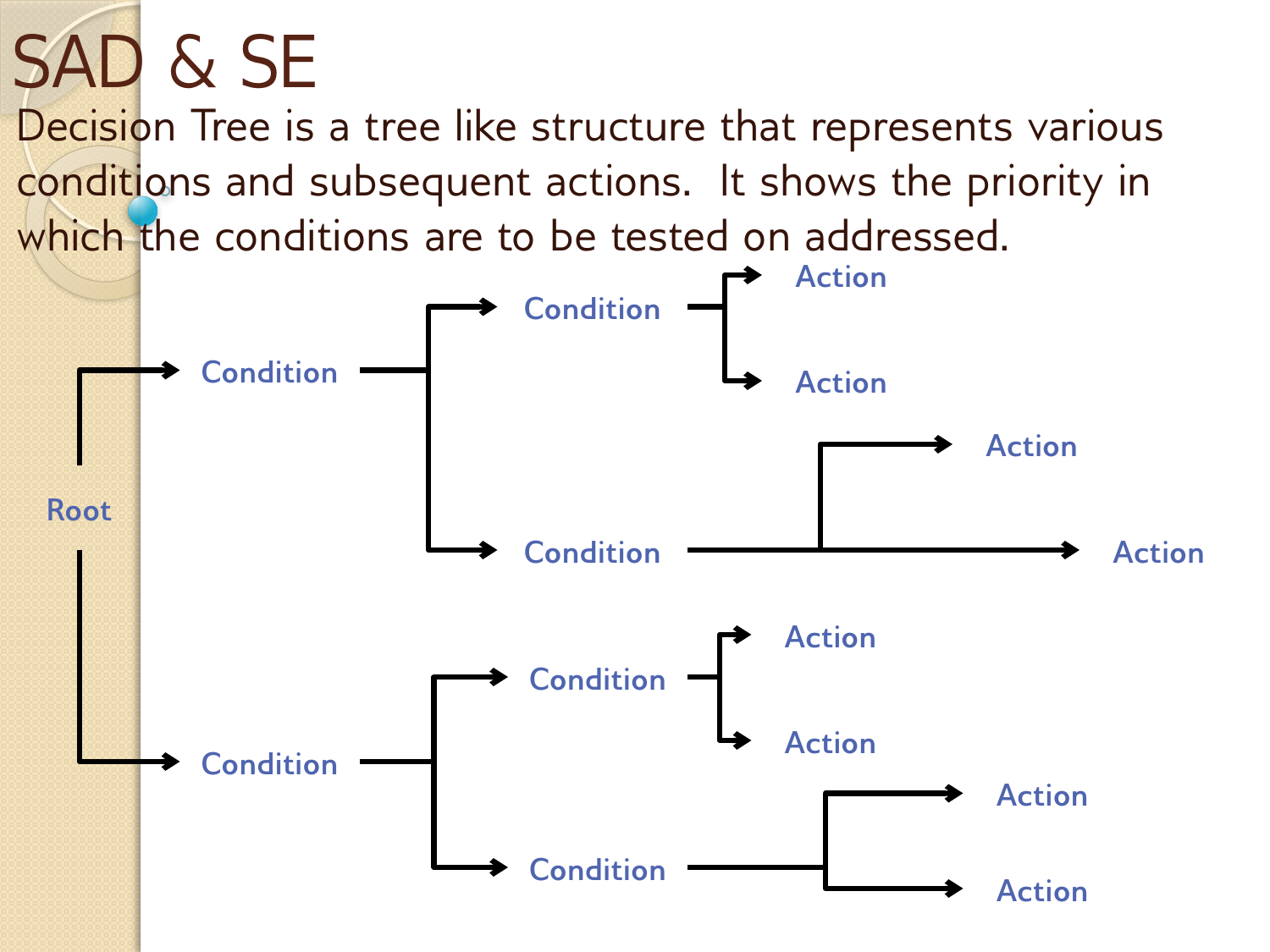

# SAD & SE
Decision Tree is a tree like structure that represents various conditions and subsequent actions.  It shows the priority in which the conditions are to be tested on addressed.
Action
Condition
Condition
Action
Action
Root
Condition
Action
Action
Condition
Action
Condition
Action
Condition
Action